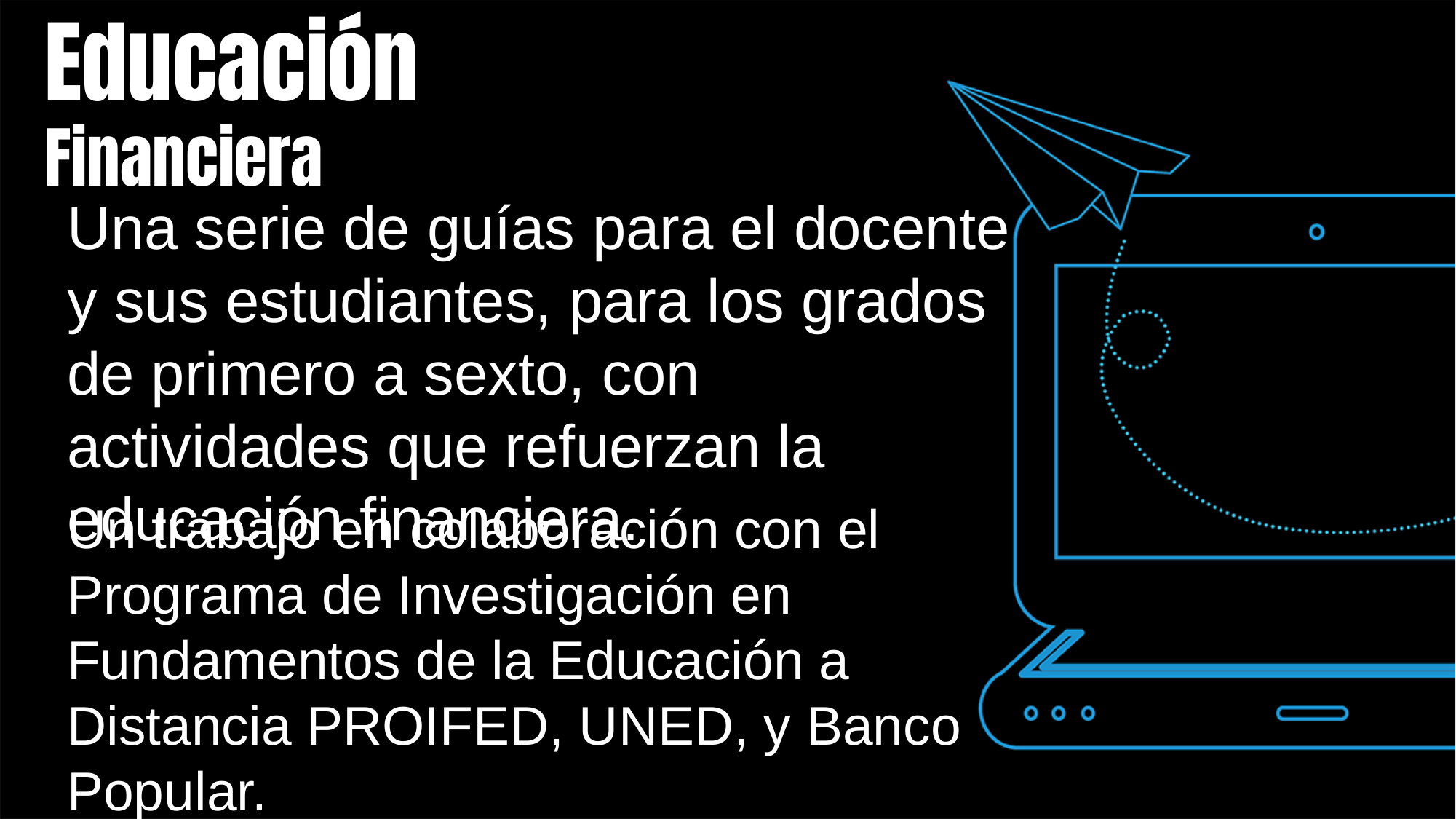

Educación
Financiera
Una serie de guías para el docente y sus estudiantes, para los grados de primero a sexto, con actividades que refuerzan la educación financiera.
Un trabajo en colaboración con el Programa de Investigación en Fundamentos de la Educación a Distancia PROIFED, UNED, y Banco Popular.